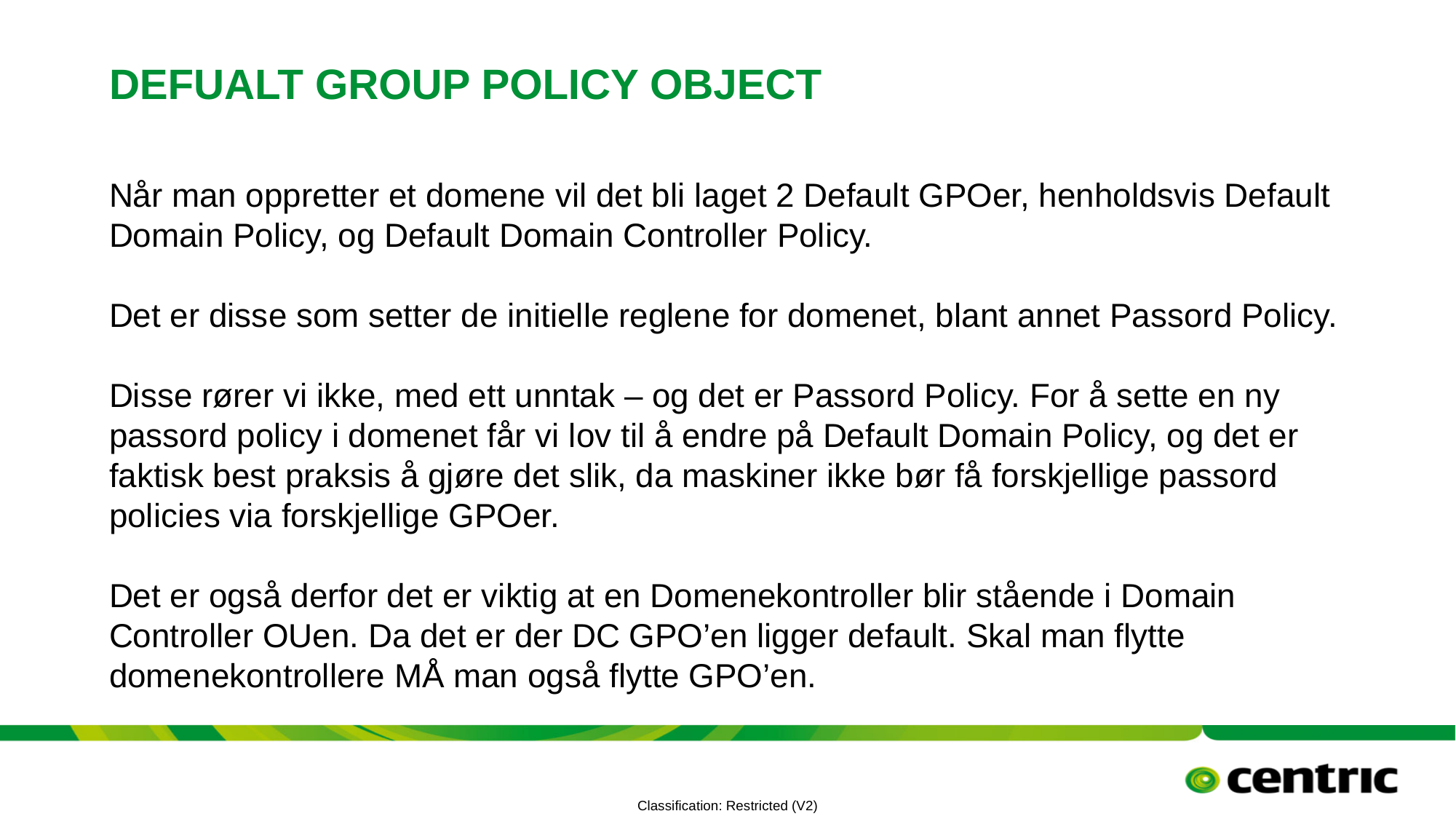

# Defualt Group policy object
Når man oppretter et domene vil det bli laget 2 Default GPOer, henholdsvis Default Domain Policy, og Default Domain Controller Policy.

Det er disse som setter de initielle reglene for domenet, blant annet Passord Policy.

Disse rører vi ikke, med ett unntak – og det er Passord Policy. For å sette en ny passord policy i domenet får vi lov til å endre på Default Domain Policy, og det er faktisk best praksis å gjøre det slik, da maskiner ikke bør få forskjellige passord policies via forskjellige GPOer.

Det er også derfor det er viktig at en Domenekontroller blir stående i Domain Controller OUen. Da det er der DC GPO’en ligger default. Skal man flytte domenekontrollere MÅ man også flytte GPO’en.